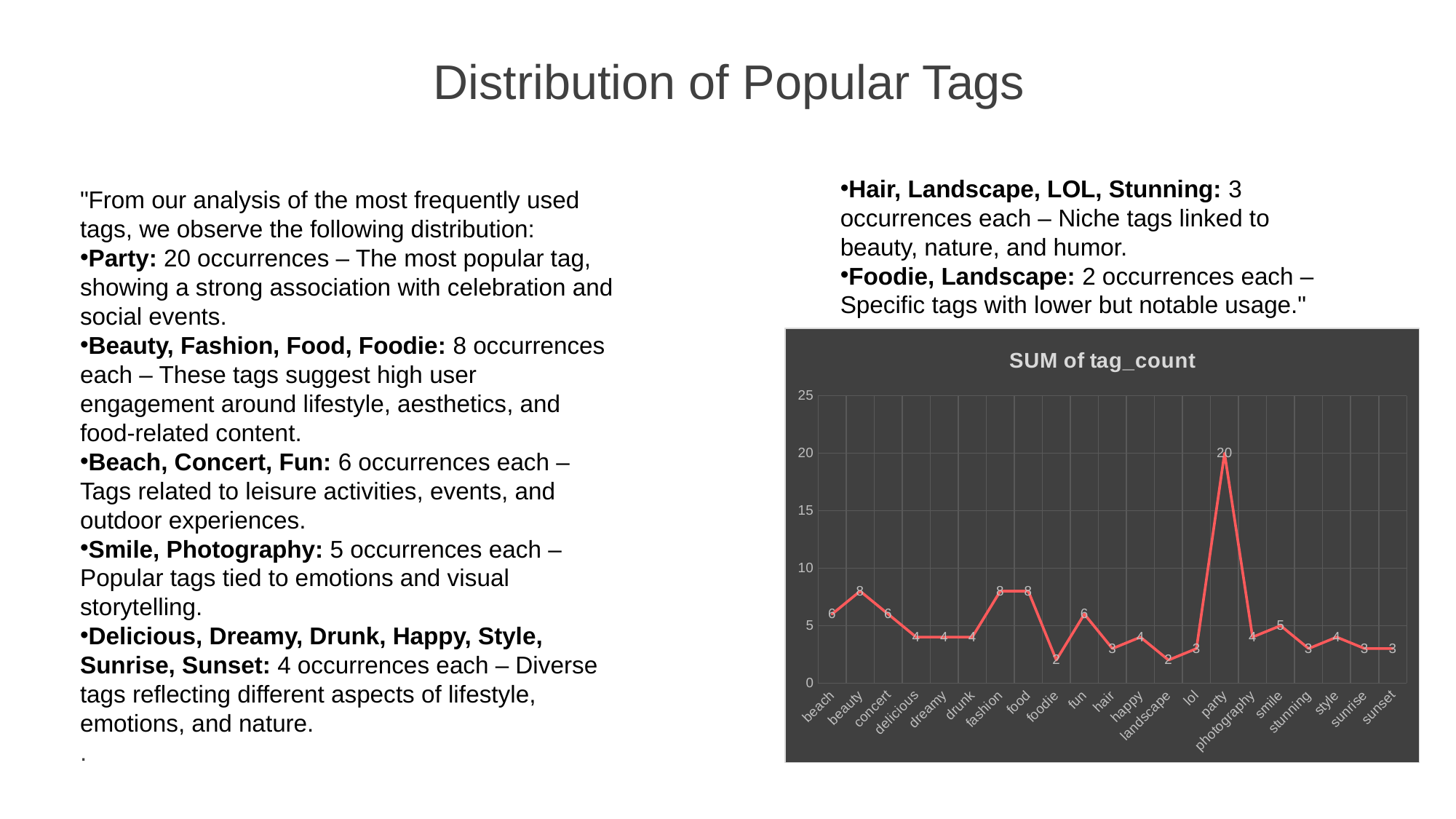

Distribution of Popular Tags
Hair, Landscape, LOL, Stunning: 3 occurrences each – Niche tags linked to beauty, nature, and humor.
Foodie, Landscape: 2 occurrences each – Specific tags with lower but notable usage."

"From our analysis of the most frequently used tags, we observe the following distribution:
Party: 20 occurrences – The most popular tag, showing a strong association with celebration and social events.
Beauty, Fashion, Food, Foodie: 8 occurrences each – These tags suggest high user engagement around lifestyle, aesthetics, and food-related content.
Beach, Concert, Fun: 6 occurrences each – Tags related to leisure activities, events, and outdoor experiences.
Smile, Photography: 5 occurrences each – Popular tags tied to emotions and visual storytelling.
Delicious, Dreamy, Drunk, Happy, Style, Sunrise, Sunset: 4 occurrences each – Diverse tags reflecting different aspects of lifestyle, emotions, and nature.
.

### Chart:

| Category | SUM of tag_count |
|---|---|
| beach | 6.0 |
| beauty | 8.0 |
| concert | 6.0 |
| delicious | 4.0 |
| dreamy | 4.0 |
| drunk | 4.0 |
| fashion | 8.0 |
| food | 8.0 |
| foodie | 2.0 |
| fun | 6.0 |
| hair | 3.0 |
| happy | 4.0 |
| landscape | 2.0 |
| lol | 3.0 |
| party | 20.0 |
| photography | 4.0 |
| smile | 5.0 |
| stunning | 3.0 |
| style | 4.0 |
| sunrise | 3.0 |
| sunset | 3.0 |